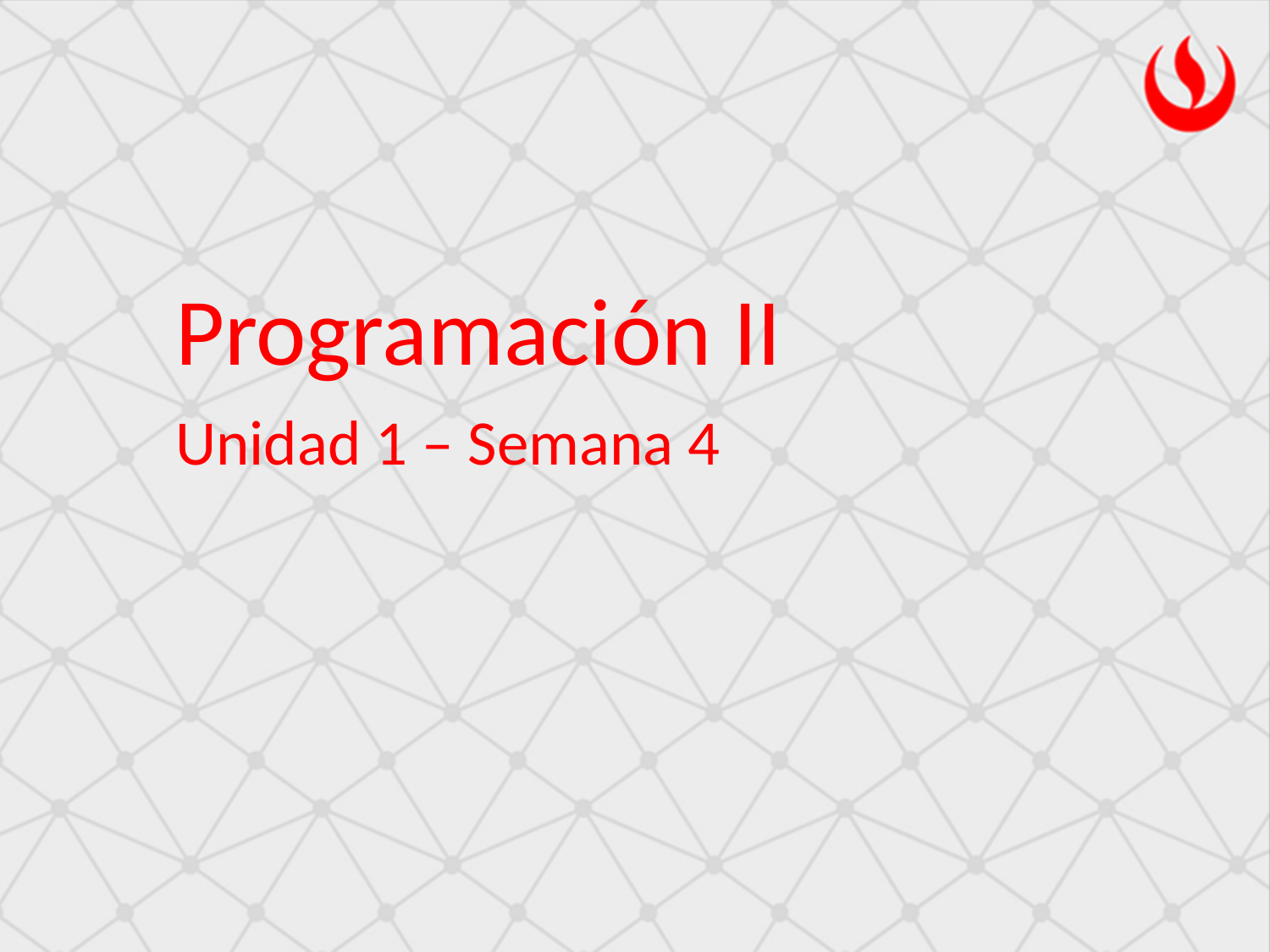

Programación II
Unidad 1 – Semana 4